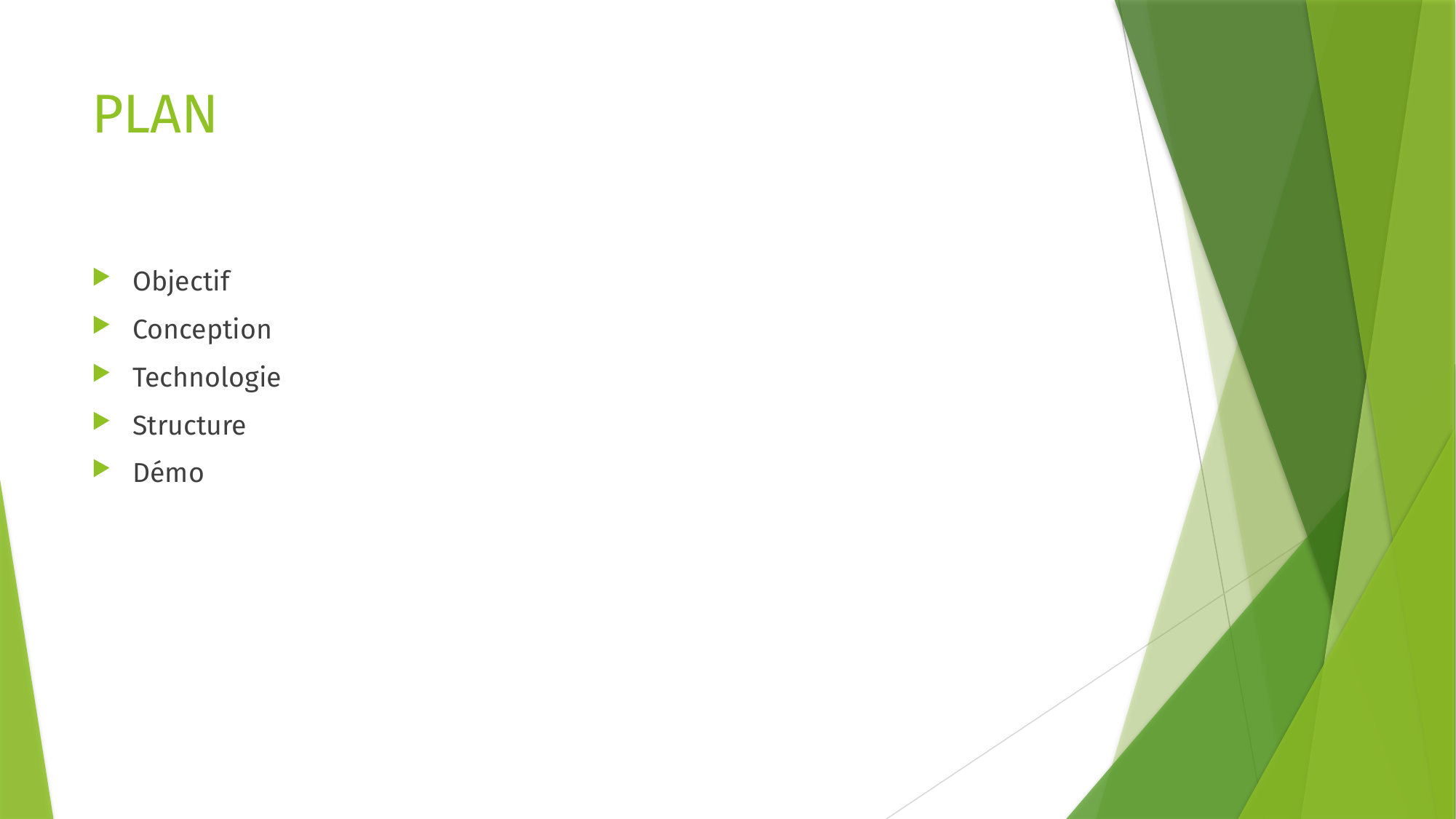

# PLAN
Objectif
Conception
Technologie
Structure
Démo